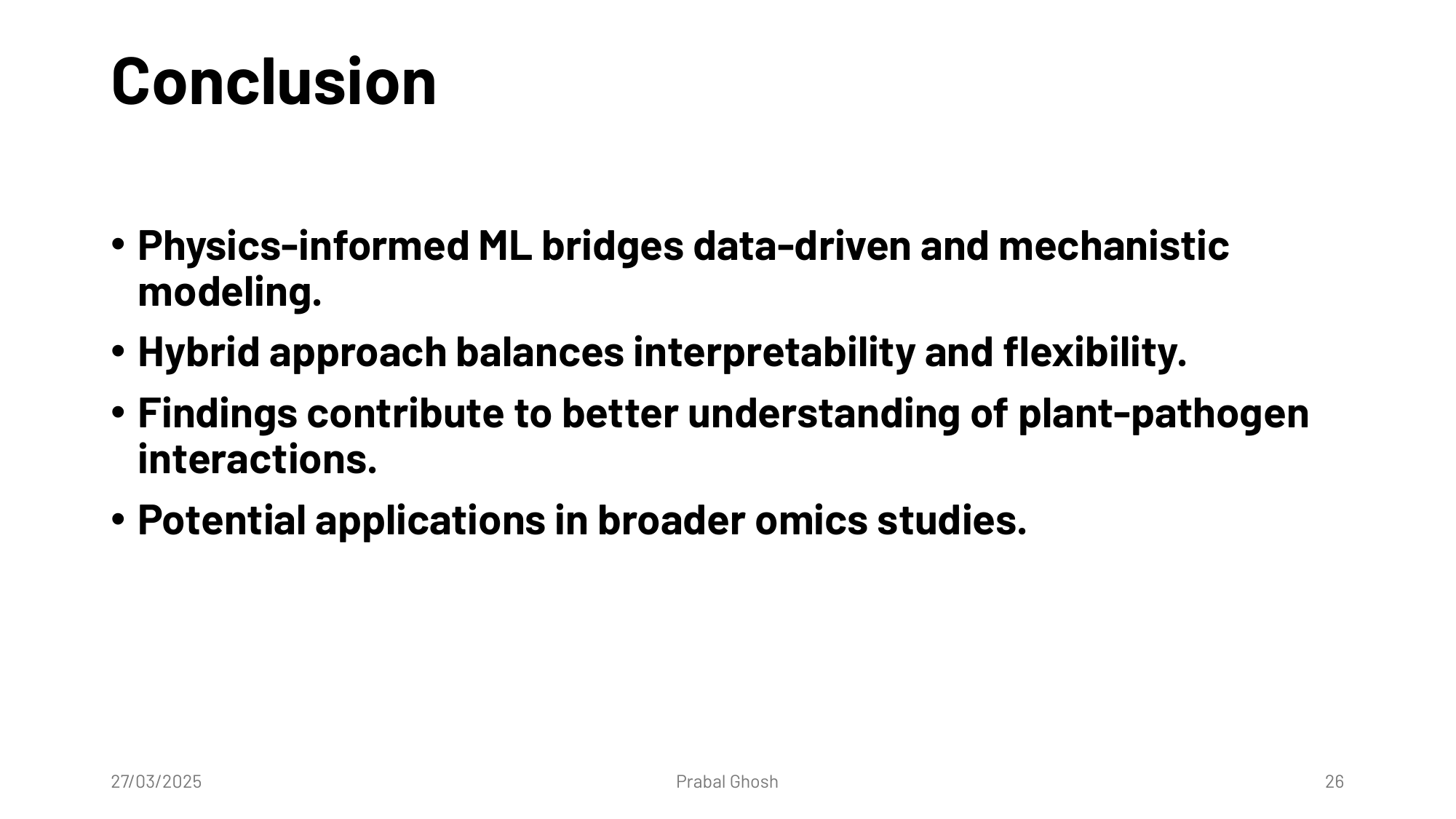

# Conclusion
Physics-informed ML bridges data-driven and mechanistic modeling.
Hybrid approach balances interpretability and flexibility.
Findings contribute to better understanding of plant-pathogen interactions.
Potential applications in broader omics studies.

27/03/2025
Prabal Ghosh
26